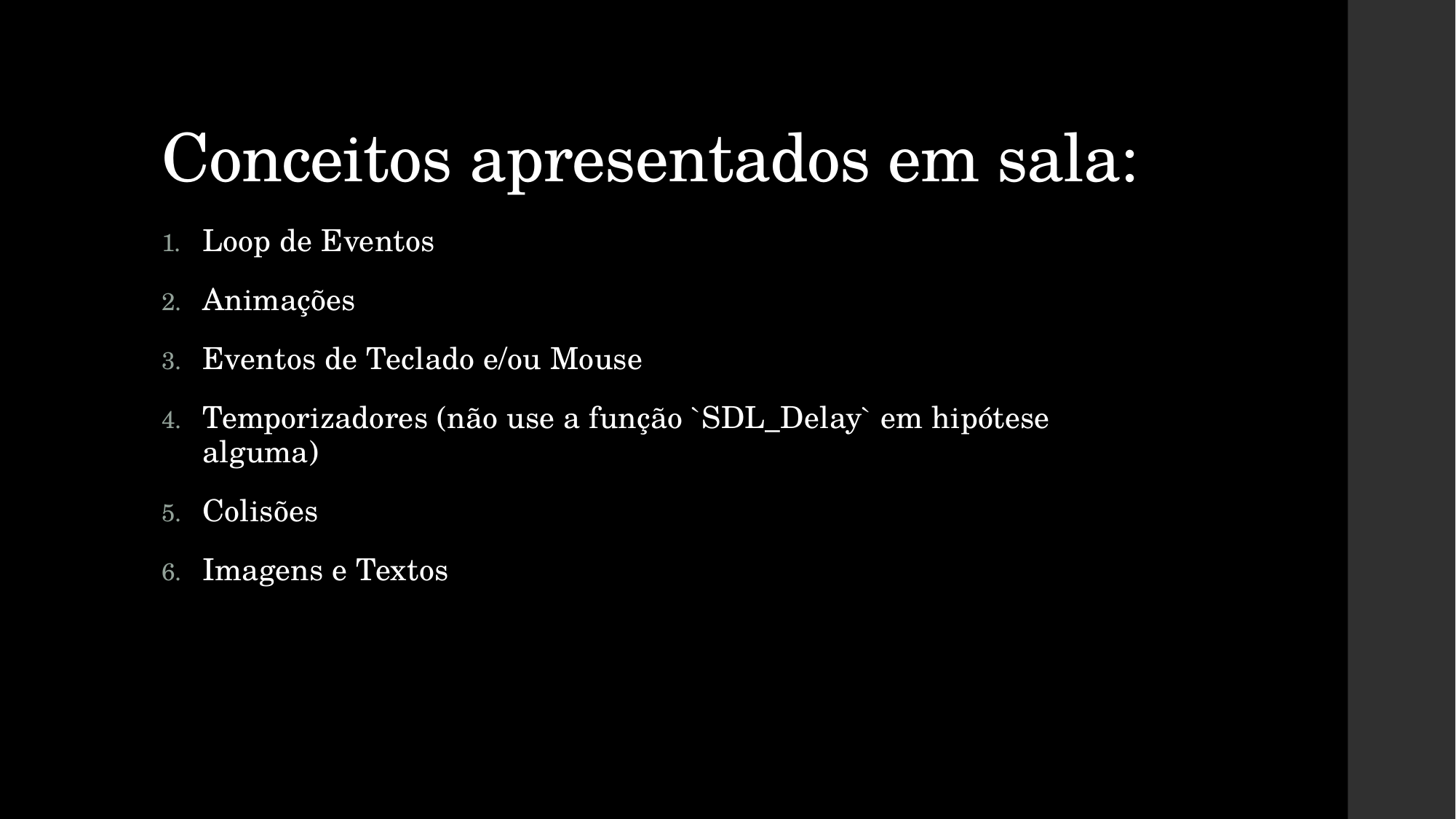

# Conceitos apresentados em sala:
Loop de Eventos
Animações
Eventos de Teclado e/ou Mouse
Temporizadores (não use a função `SDL_Delay` em hipótese alguma)
Colisões
Imagens e Textos